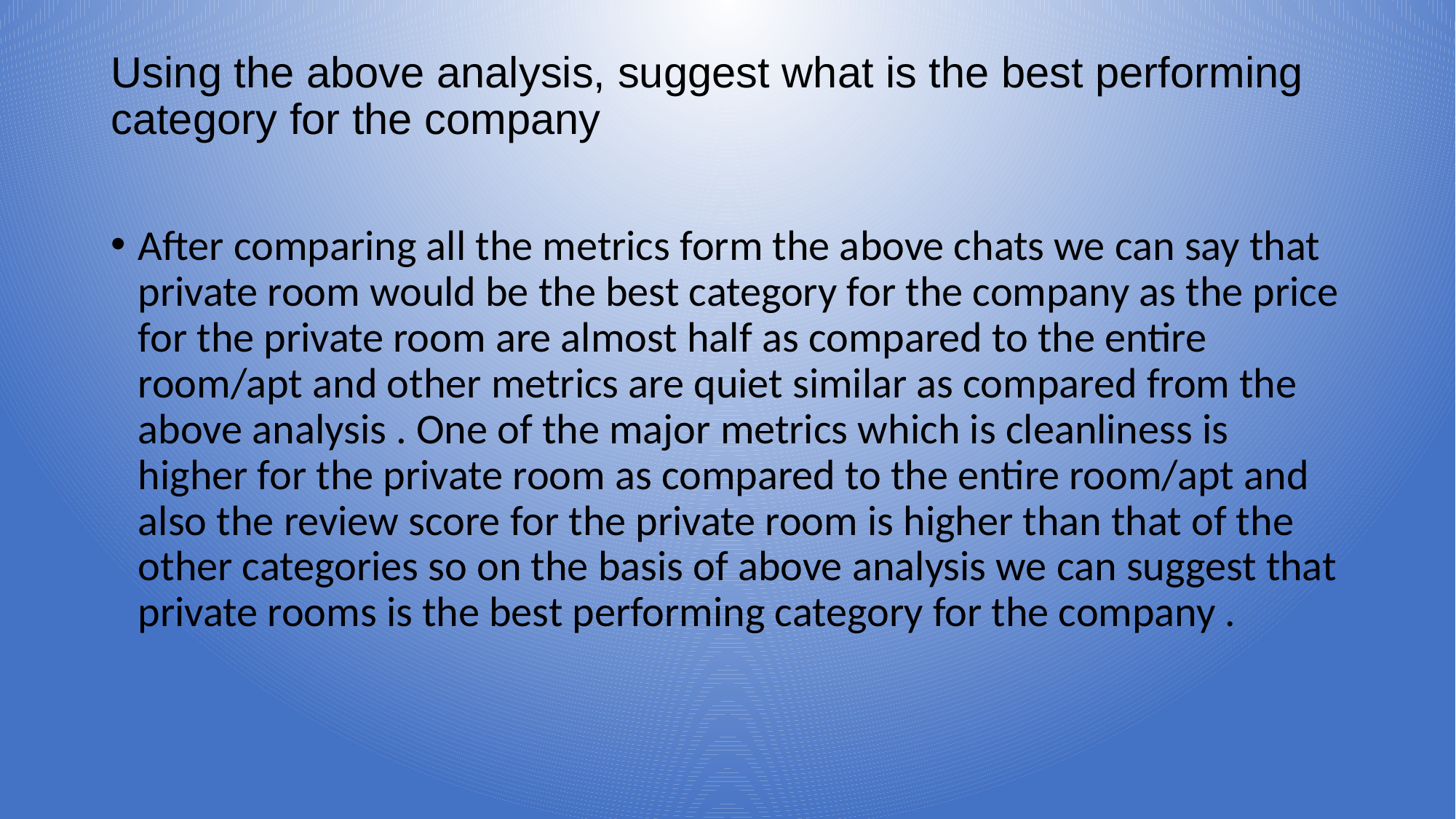

# Using the above analysis, suggest what is the best performing category for the company
After comparing all the metrics form the above chats we can say that private room would be the best category for the company as the price for the private room are almost half as compared to the entire room/apt and other metrics are quiet similar as compared from the above analysis . One of the major metrics which is cleanliness is higher for the private room as compared to the entire room/apt and also the review score for the private room is higher than that of the other categories so on the basis of above analysis we can suggest that private rooms is the best performing category for the company .